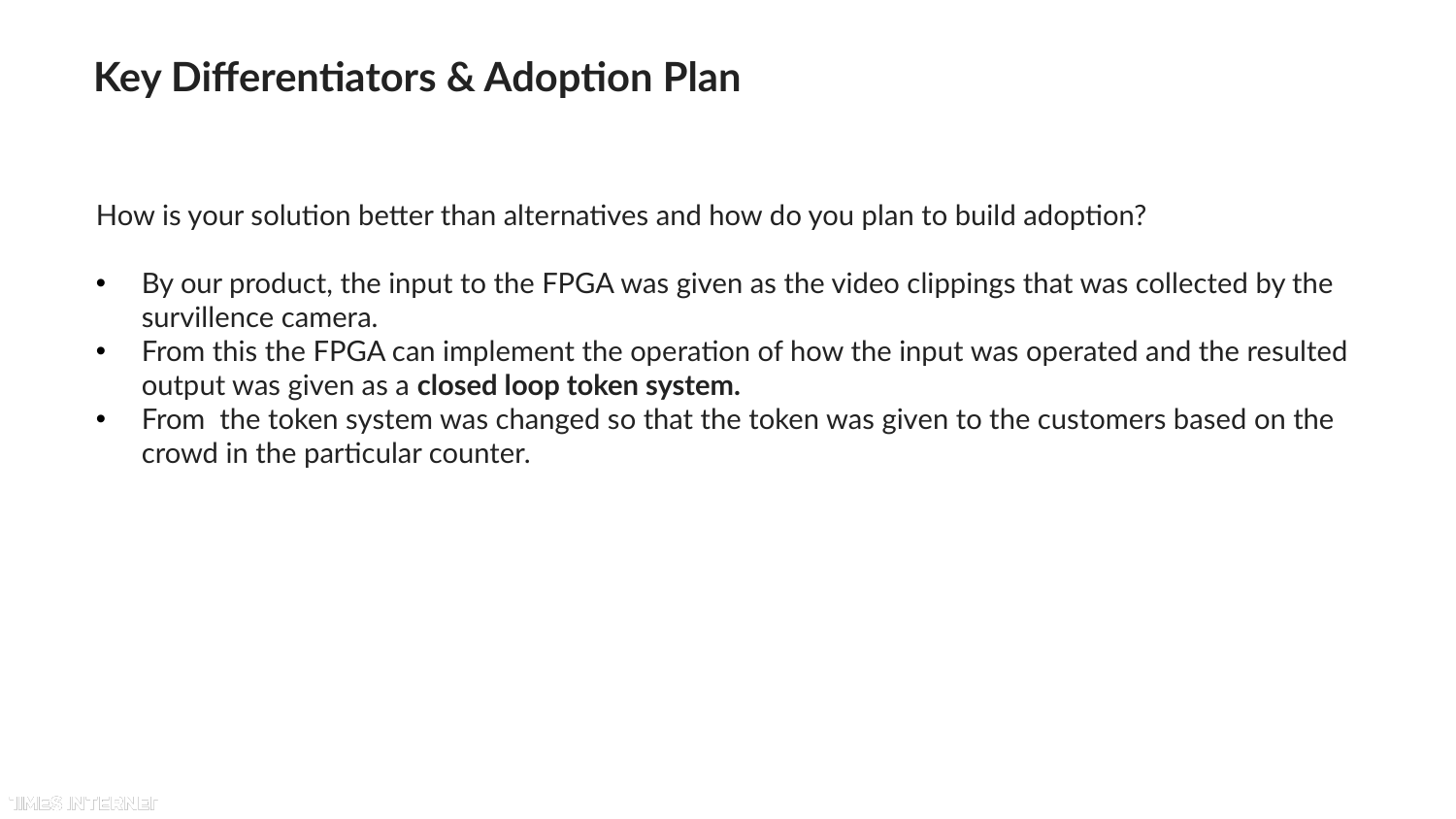

# Key Differentiators & Adoption Plan
How is your solution better than alternatives and how do you plan to build adoption?

By our product, the input to the FPGA was given as the video clippings that was collected by the survillence camera.
From this the FPGA can implement the operation of how the input was operated and the resulted output was given as a closed loop token system.
From  the token system was changed so that the token was given to the customers based on the crowd in the particular counter.